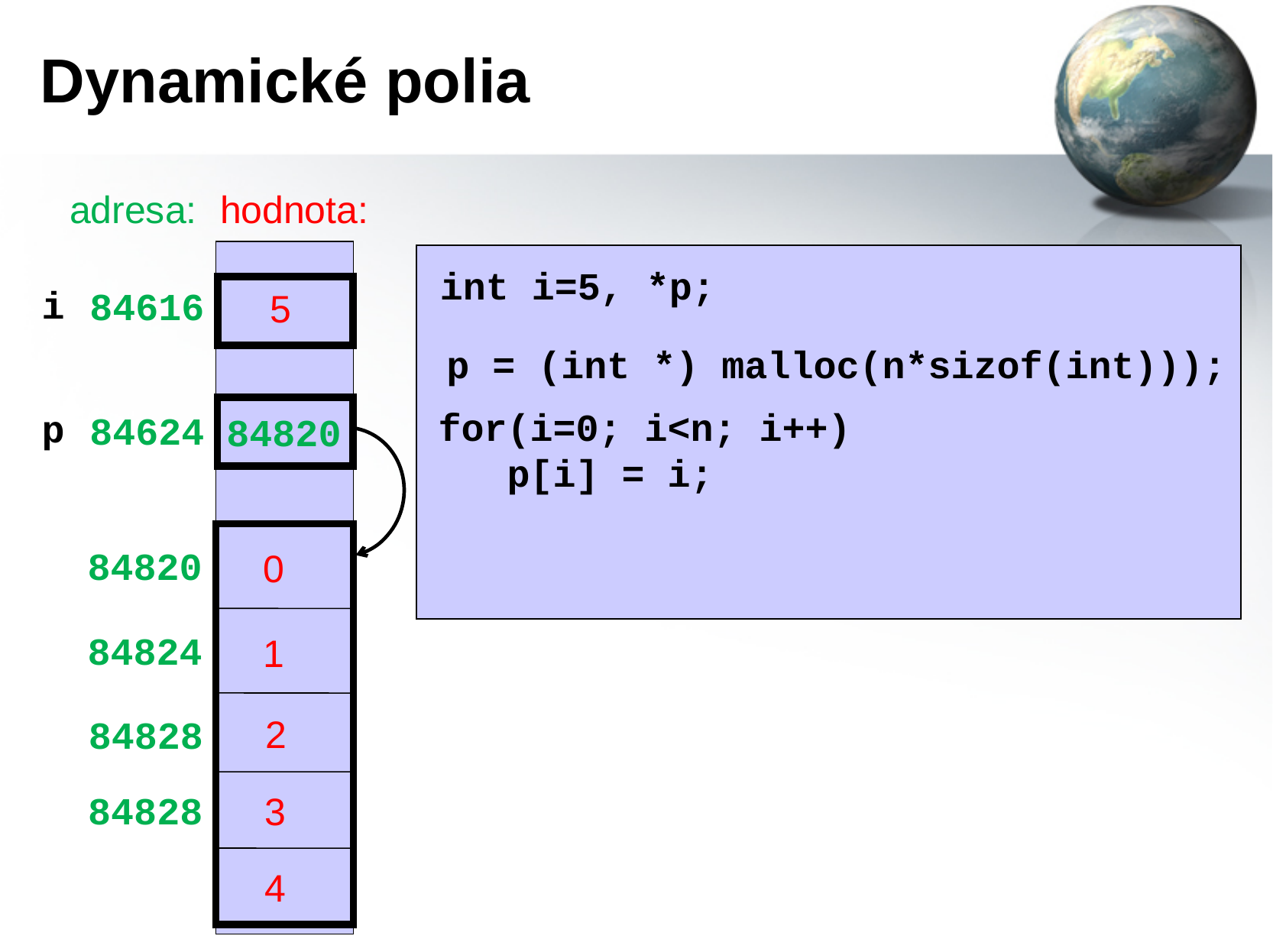

# Dynamické polia
adresa:
hodnota:

int i=5, *p;
i
84616

5
p = (int *) malloc(n*sizof(int)));
⊗

for(i=0; i<n; i++)
   p[i] = i;
p
84624
84820

84820

84824

84828

84828

0
1
2
3
4